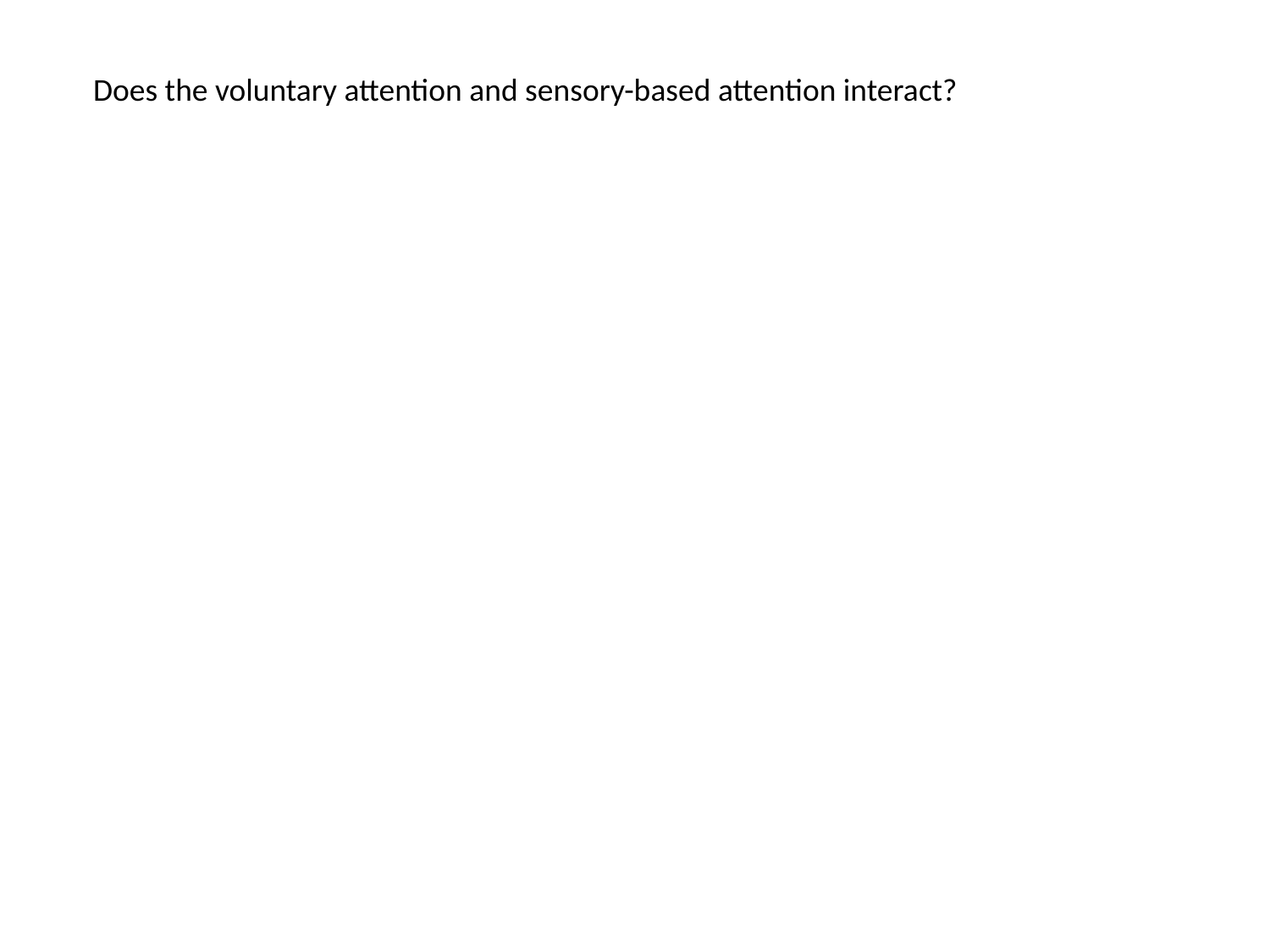

Does the voluntary attention and sensory-based attention interact?